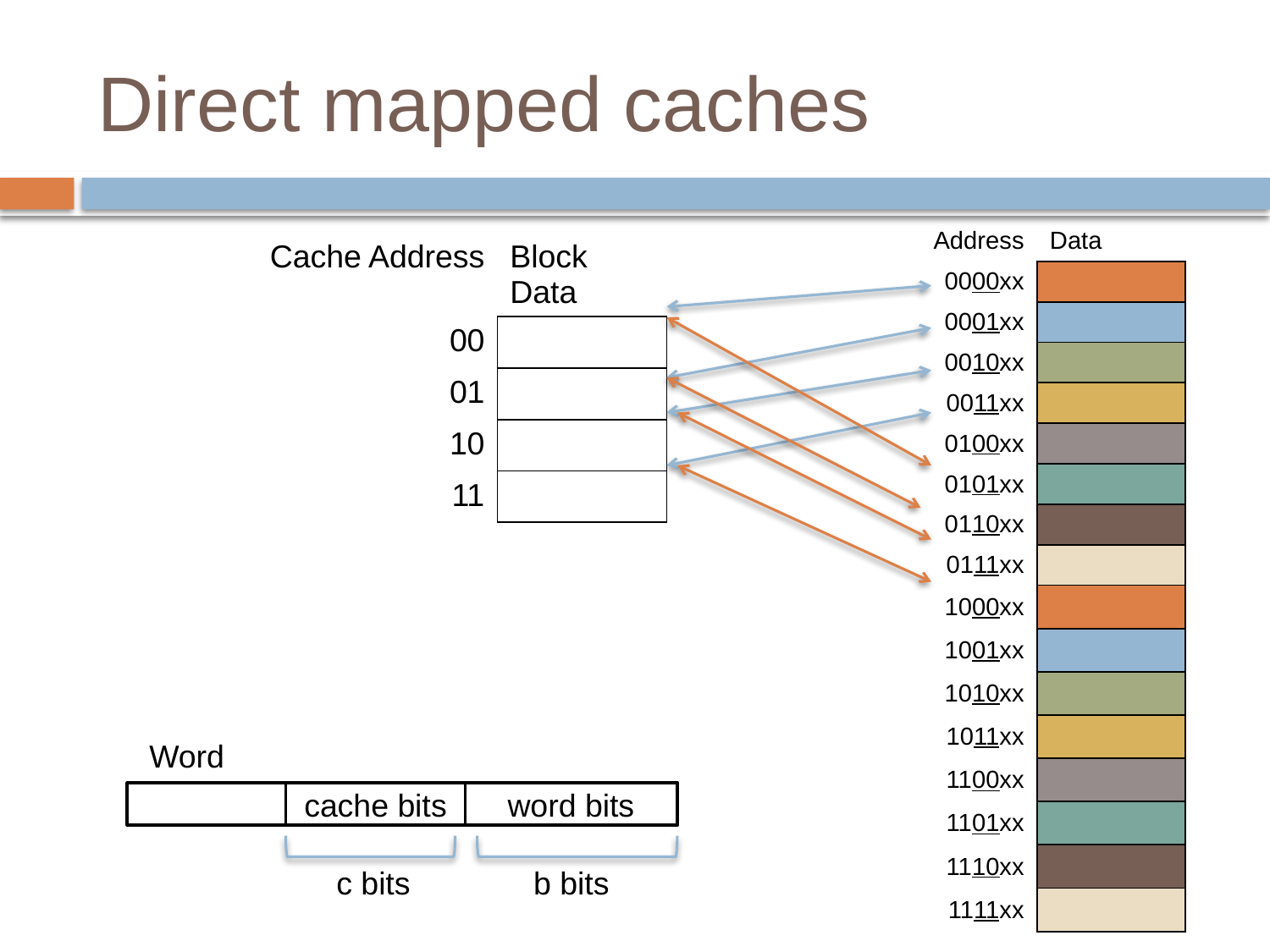

# Direct mapped caches
| Address | Data |
| --- | --- |
| 0000xx |  |
| 0001xx |  |
| 0010xx |  |
| 0011xx |  |
| 0100xx |  |
| 0101xx |  |
| 0110xx |  |
| 0111xx |  |
| 1000xx |  |
| 1001xx |  |
| 1010xx |  |
| 1011xx |  |
| 1100xx |  |
| 1101xx |  |
| 1110xx |  |
| 1111xx |  |
| Cache Address | Block Data |
| --- | --- |
| 00 |  |
| 01 |  |
| 10 |  |
| 11 |  |
Word

word bits
b bits

cache bits
c bits